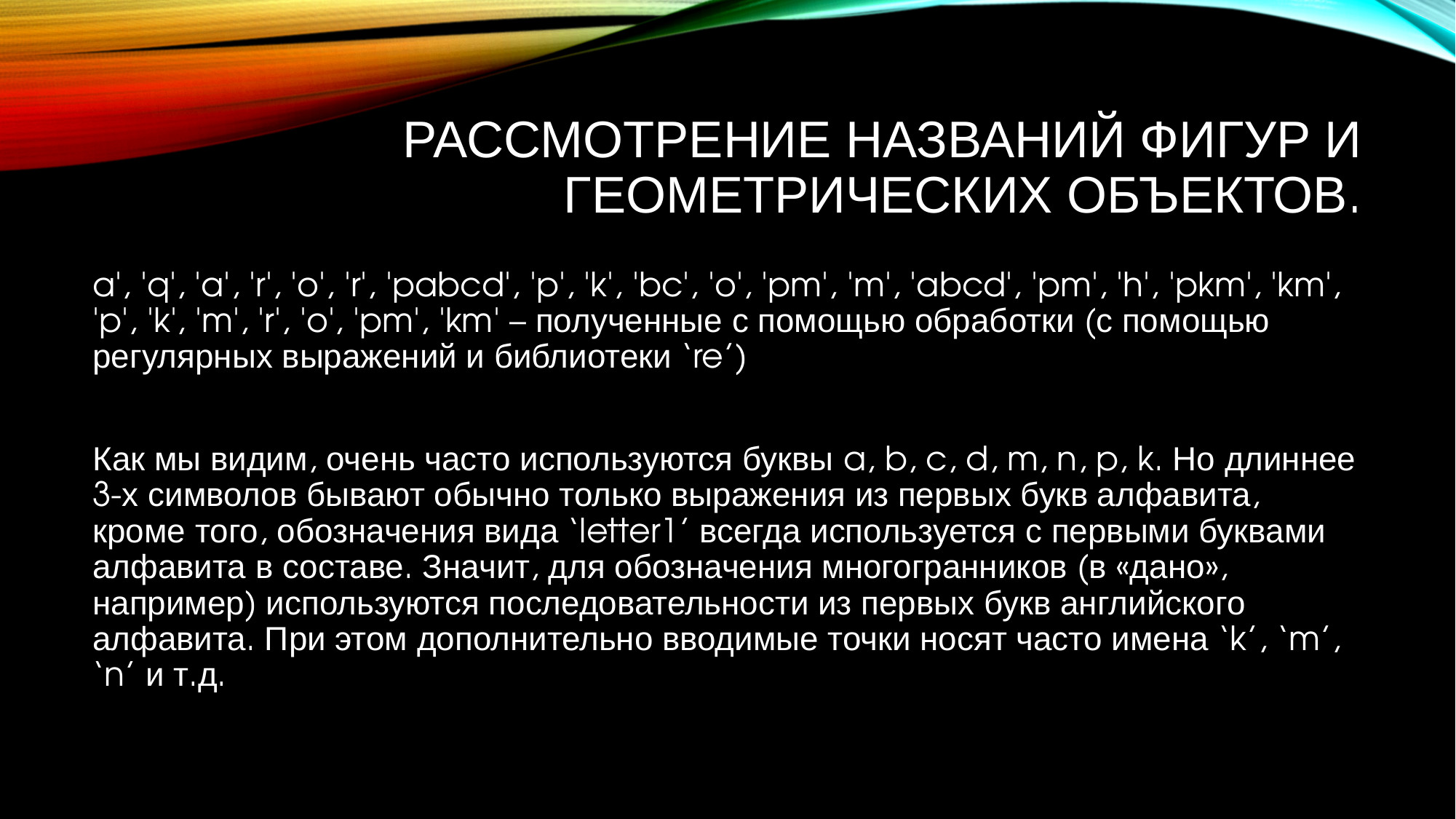

# Рассмотрение названий фигур и геометрических объектов.
a', 'q', 'a', 'r', 'o', 'r', 'pabcd', 'p', 'k', 'bc', 'o', 'pm', 'm', 'abcd', 'pm', 'h', 'pkm', 'km', 'p', 'k', 'm', 'r', 'o', 'pm', 'km' – полученные с помощью обработки (с помощью регулярных выражений и библиотеки ‘re’)

Как мы видим, очень часто используются буквы a, b, c, d, m, n, p, k. Но длиннее 3-х символов бывают обычно только выражения из первых букв алфавита, кроме того, обозначения вида ‘letter1’ всегда используется с первыми буквами алфавита в составе. Значит, для обозначения многогранников (в «дано», например) используются последовательности из первых букв английского алфавита. При этом дополнительно вводимые точки носят часто имена ‘k’, ‘m’, ‘n’ и т.д.